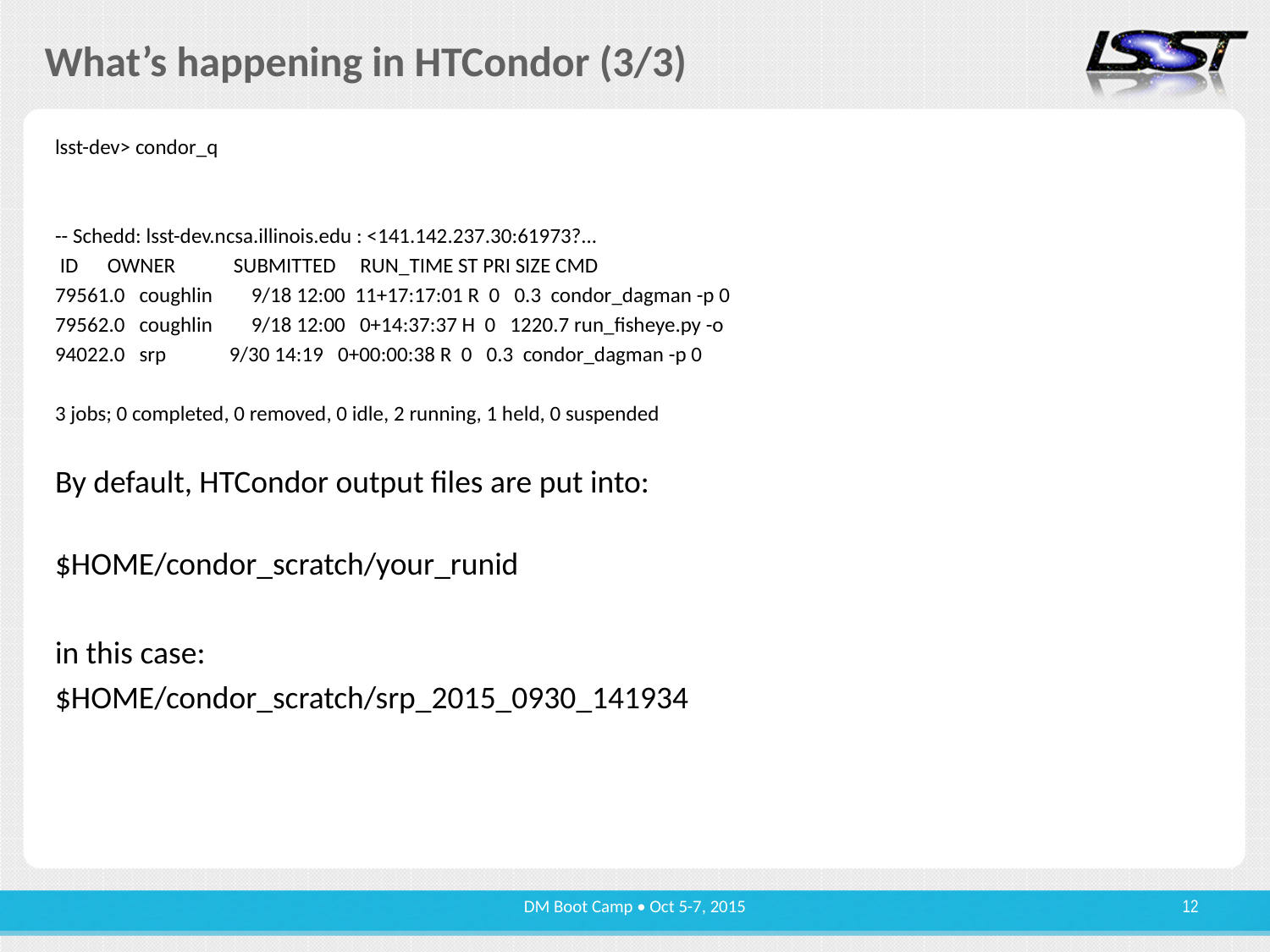

# What’s happening in HTCondor (3/3)
lsst-dev> condor_q

-- Schedd: lsst-dev.ncsa.illinois.edu : <141.142.237.30:61973?...
 ID      OWNER            SUBMITTED     RUN_TIME ST PRI SIZE CMD
79561.0   coughlin        9/18 12:00  11+17:17:01 R  0   0.3  condor_dagman -p 0
79562.0   coughlin        9/18 12:00   0+14:37:37 H  0   1220.7 run_fisheye.py -o
94022.0   srp             9/30 14:19   0+00:00:38 R  0   0.3  condor_dagman -p 0

3 jobs; 0 completed, 0 removed, 0 idle, 2 running, 1 held, 0 suspended

By default, HTCondor output files are put into:
$HOME/condor_scratch/your_runid

in this case:
$HOME/condor_scratch/srp_2015_0930_141934